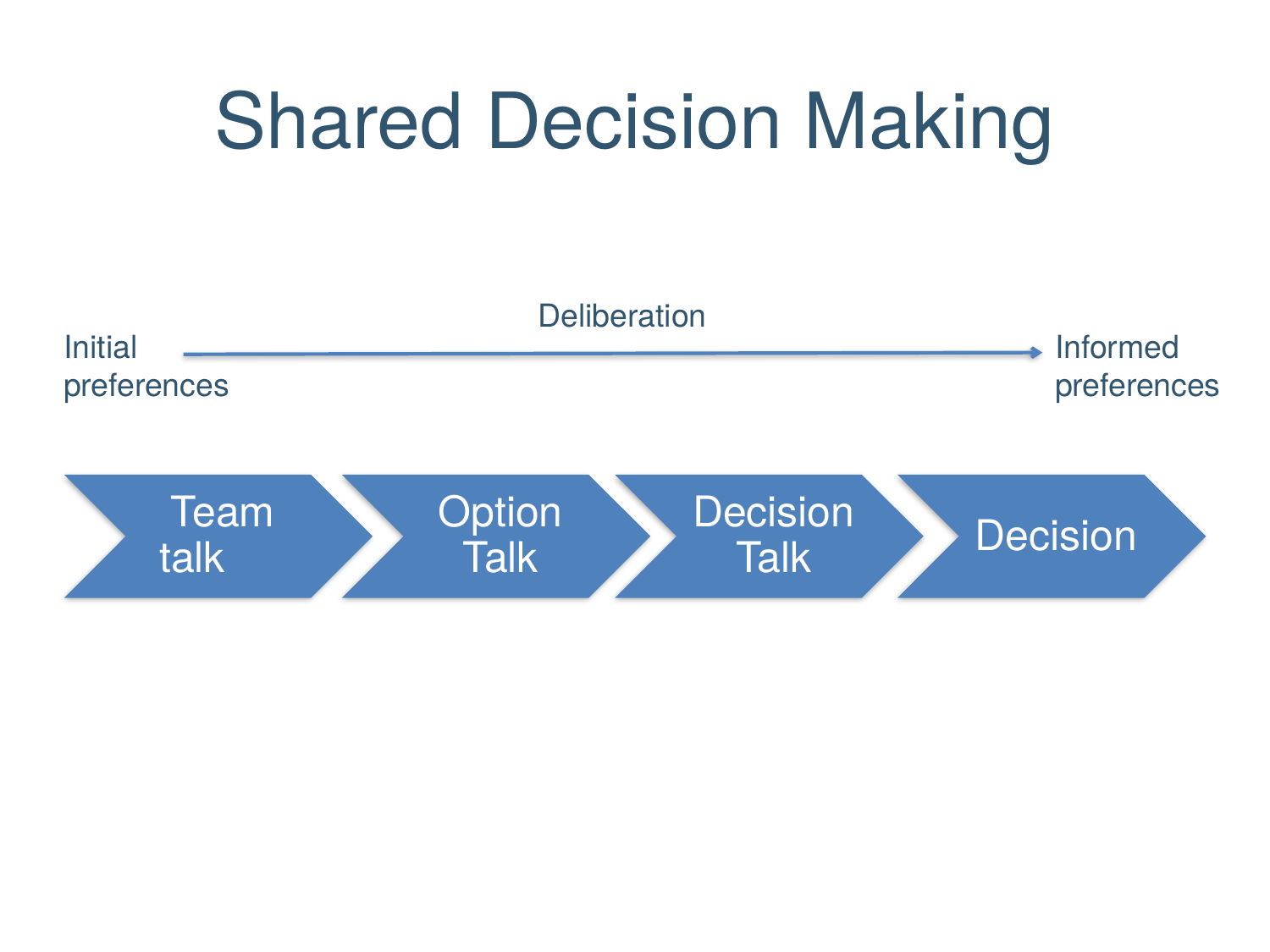

# Shared Decision Making
Team talk
Option Talk
Decision Talk
Decision
Deliberation
Initial preferences
Informed preferences